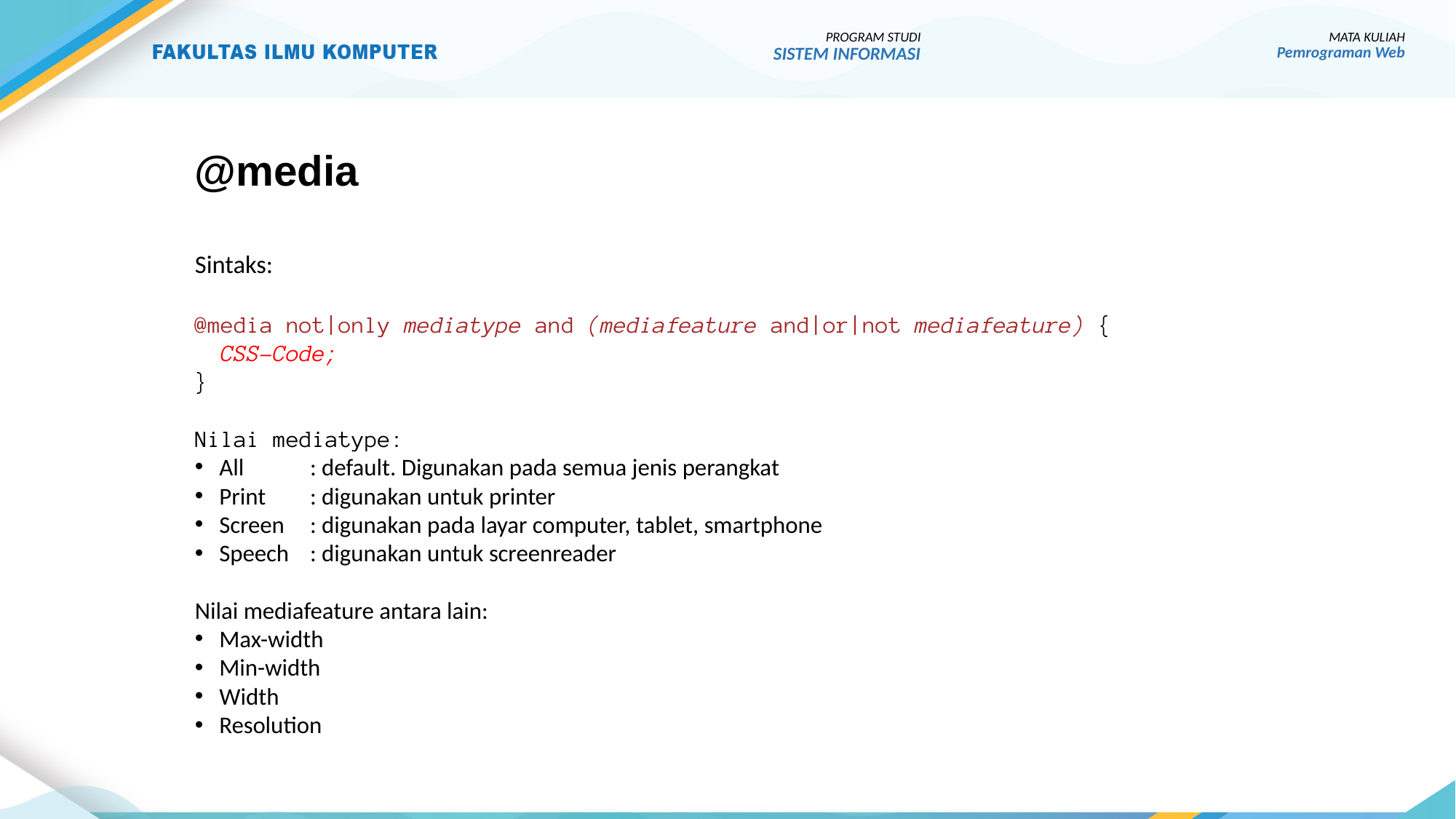

PROGRAM STUDI
SISTEM INFORMASI
MATA KULIAH
Pemrograman Web
# @media
Sintaks:

@media not|only mediatype and (mediafeature and|or|not mediafeature) {
  CSS-Code;
}

Nilai mediatype:
All	: default. Digunakan pada semua jenis perangkat
Print	: digunakan untuk printer
Screen	: digunakan pada layar computer, tablet, smartphone
Speech	: digunakan untuk screenreader

Nilai mediafeature antara lain:
Max-width
Min-width
Width
Resolution